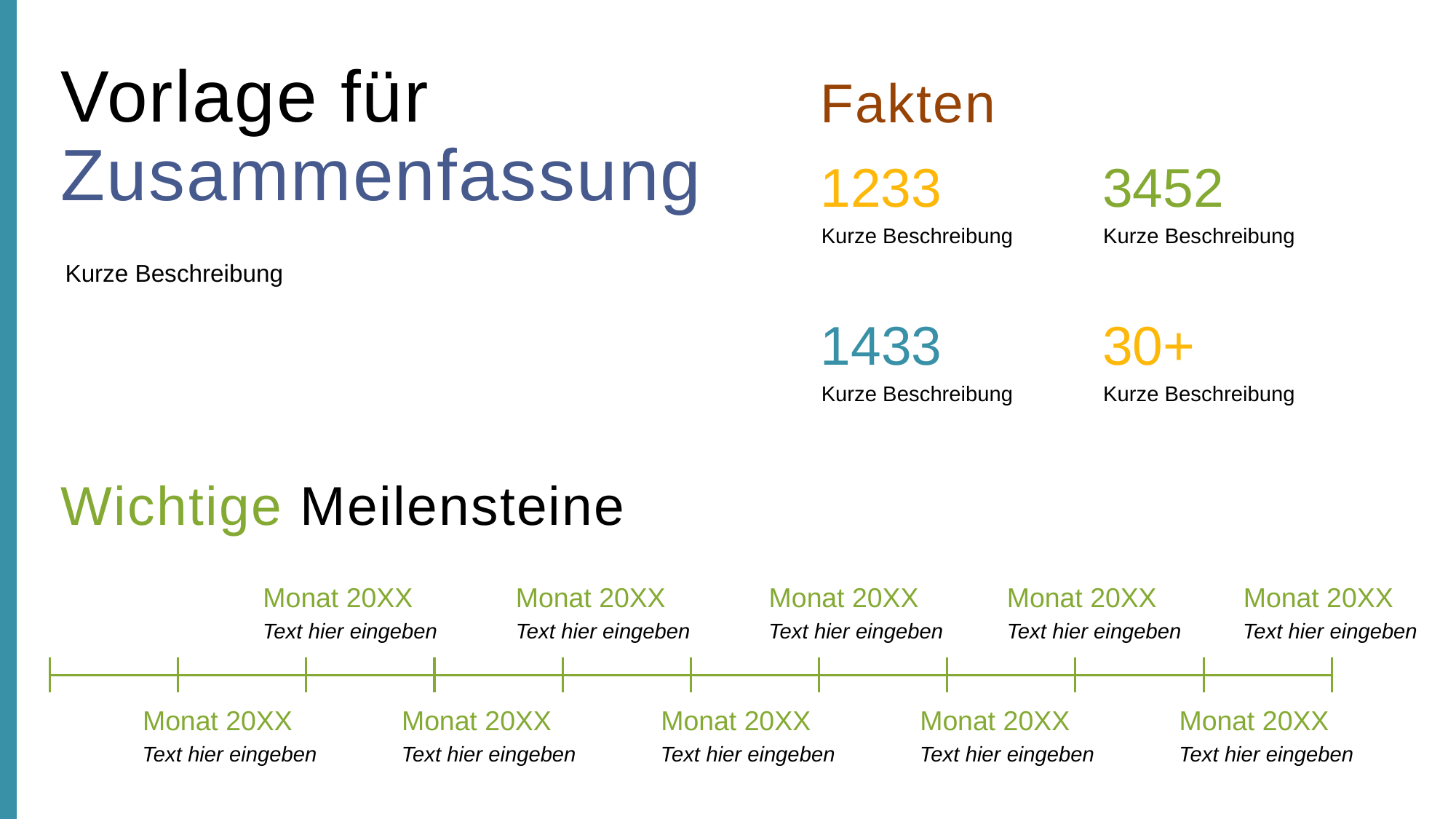

# Vorlage für Zusammenfassung
Fakten
1233
3452
Kurze Beschreibung
Kurze Beschreibung
Kurze Beschreibung
1433
30+
Kurze Beschreibung
Kurze Beschreibung
Wichtige Meilensteine
Monat 20XX
Text hier eingeben
Monat 20XX
Text hier eingeben
Monat 20XX
Text hier eingeben
Monat 20XX
Text hier eingeben
Monat 20XX
Text hier eingeben
Monat 20XX
Text hier eingeben
Monat 20XX
Text hier eingeben
Monat 20XX
Text hier eingeben
Monat 20XX
Text hier eingeben
Monat 20XX
Text hier eingeben